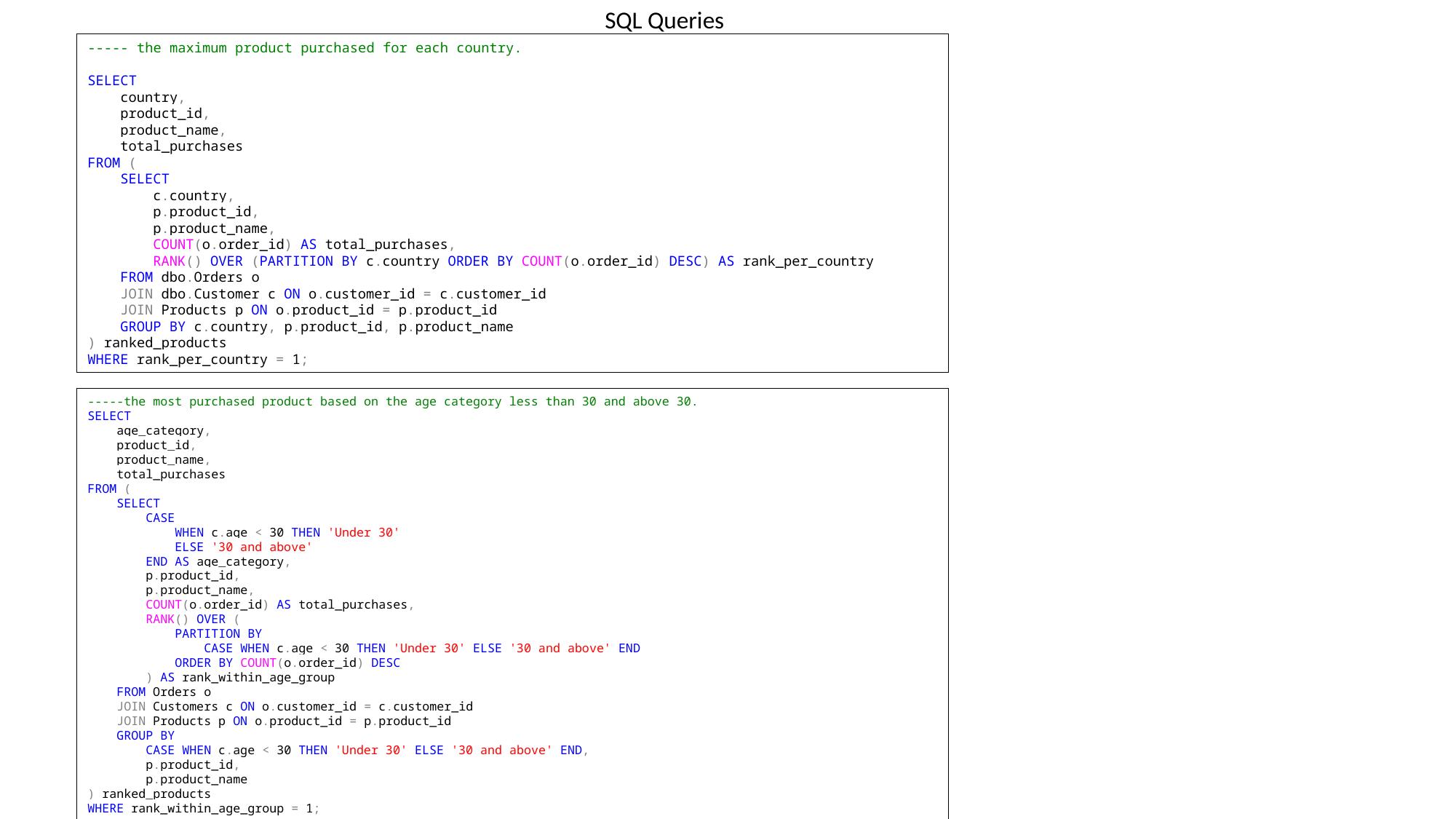

# SQL Queries
----- the maximum product purchased for each country.

SELECT
    country,
    product_id,
    product_name,
    total_purchases
FROM (
    SELECT
        c.country,
        p.product_id,
        p.product_name,
        COUNT(o.order_id) AS total_purchases,
        RANK() OVER (PARTITION BY c.country ORDER BY COUNT(o.order_id) DESC) AS rank_per_country
    FROM dbo.Orders o
    JOIN dbo.Customer c ON o.customer_id = c.customer_id
    JOIN Products p ON o.product_id = p.product_id
    GROUP BY c.country, p.product_id, p.product_name
) ranked_products
WHERE rank_per_country = 1;

-----the most purchased product based on the age category less than 30 and above 30.
SELECT
    age_category,
    product_id,
    product_name,
    total_purchases
FROM (
    SELECT
        CASE
            WHEN c.age < 30 THEN 'Under 30'
            ELSE '30 and above'
        END AS age_category,
        p.product_id,
        p.product_name,
        COUNT(o.order_id) AS total_purchases,
        RANK() OVER (
            PARTITION BY
                CASE WHEN c.age < 30 THEN 'Under 30' ELSE '30 and above' END
            ORDER BY COUNT(o.order_id) DESC
        ) AS rank_within_age_group
    FROM Orders o
    JOIN Customers c ON o.customer_id = c.customer_id
    JOIN Products p ON o.product_id = p.product_id
    GROUP BY
        CASE WHEN c.age < 30 THEN 'Under 30' ELSE '30 and above' END,
        p.product_id,
        p.product_name
) ranked_products
WHERE rank_within_age_group = 1;